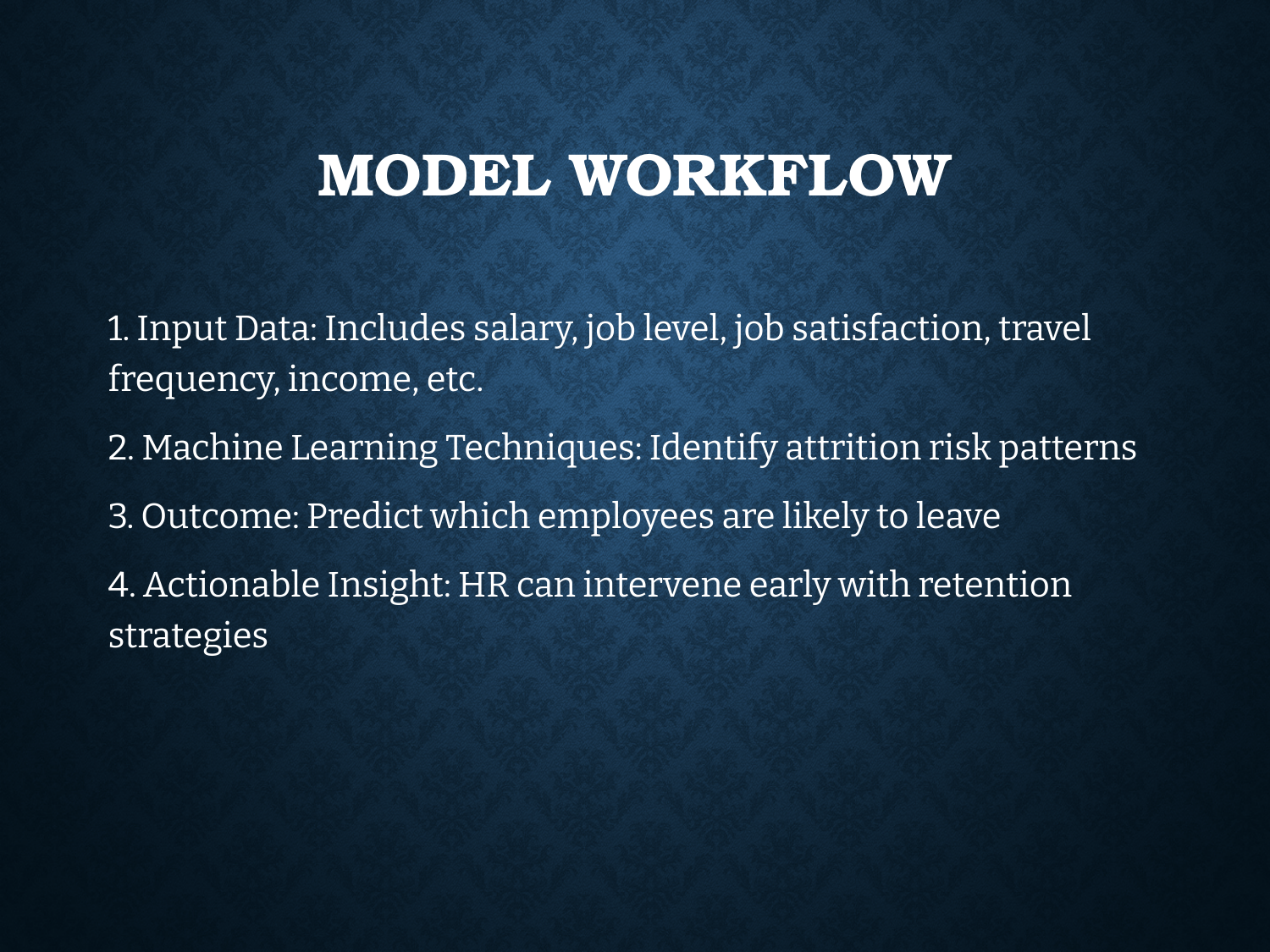

# Model Workflow
1. Input Data: Includes salary, job level, job satisfaction, travel frequency, income, etc.
2. Machine Learning Techniques: Identify attrition risk patterns
3. Outcome: Predict which employees are likely to leave
4. Actionable Insight: HR can intervene early with retention strategies